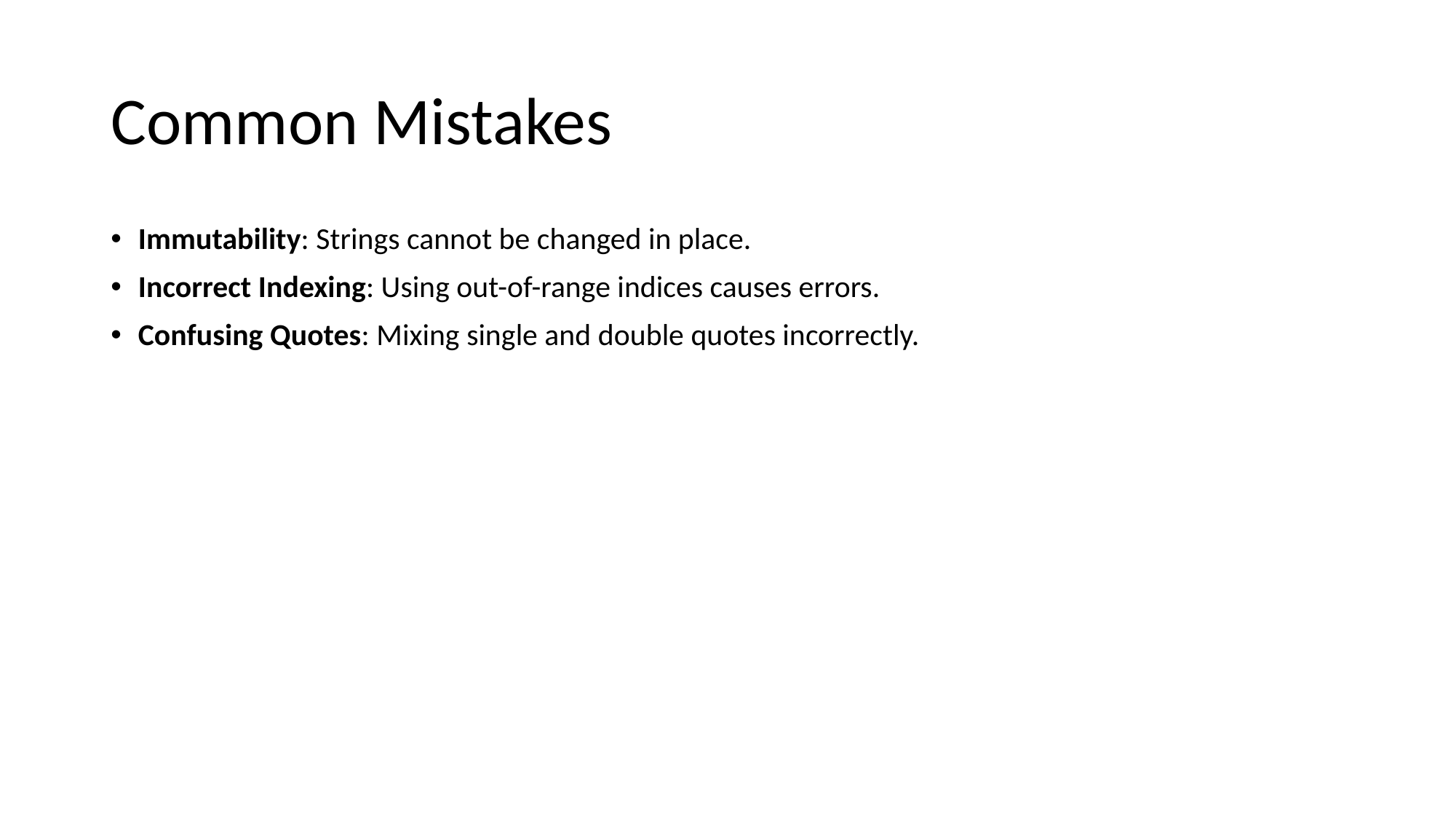

# Common Mistakes
Immutability: Strings cannot be changed in place.
Incorrect Indexing: Using out-of-range indices causes errors.
Confusing Quotes: Mixing single and double quotes incorrectly.